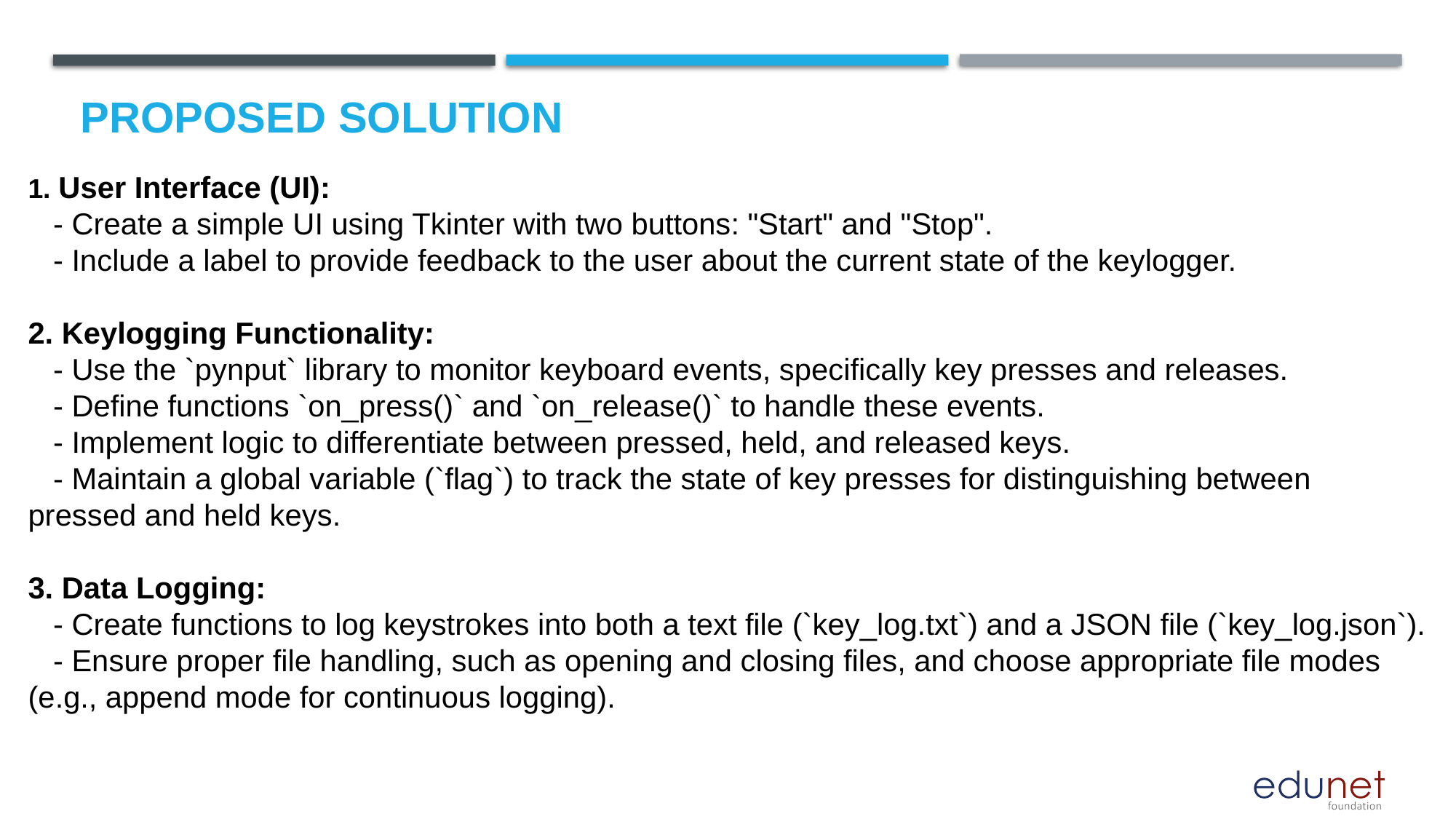

# Proposed Solution

1. User Interface (UI):
   - Create a simple UI using Tkinter with two buttons: "Start" and "Stop".
   - Include a label to provide feedback to the user about the current state of the keylogger.

2. Keylogging Functionality:
   - Use the `pynput` library to monitor keyboard events, specifically key presses and releases.
   - Define functions `on_press()` and `on_release()` to handle these events.
   - Implement logic to differentiate between pressed, held, and released keys.
   - Maintain a global variable (`flag`) to track the state of key presses for distinguishing between pressed and held keys.

3. Data Logging:
   - Create functions to log keystrokes into both a text file (`key_log.txt`) and a JSON file (`key_log.json`).
   - Ensure proper file handling, such as opening and closing files, and choose appropriate file modes (e.g., append mode for continuous logging).